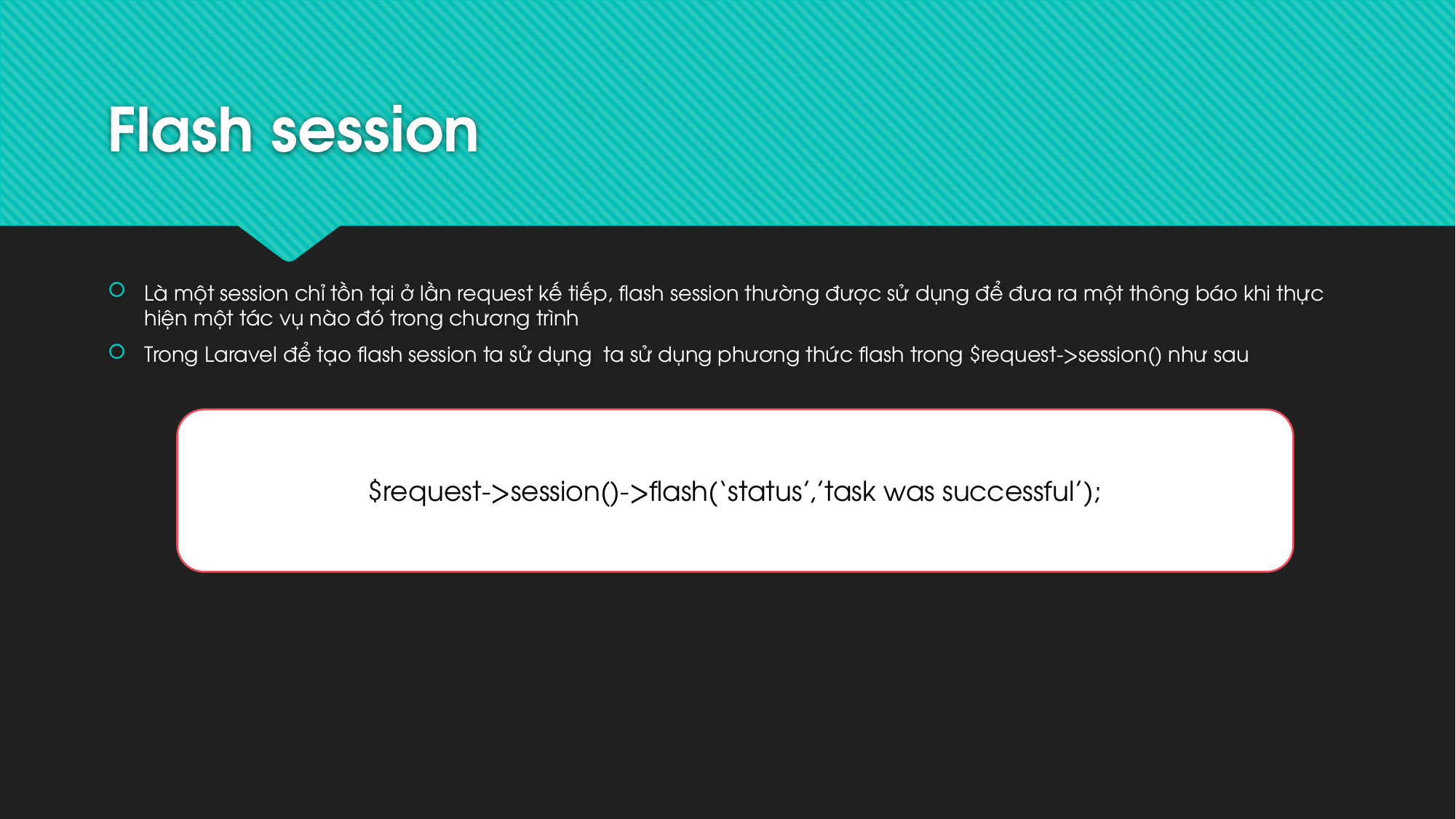

# Flash session
Là một session chỉ tồn tại ở lần request kế tiếp, flash session thường được sử dụng để đưa ra một thông báo khi thực hiện một tác vụ nào đó trong chương trình
Trong Laravel để tạo flash session ta sử dụng  ta sử dụng phương thức flash trong $request->session() như sau
$request->session()->flash(‘status’,’task was successful’);